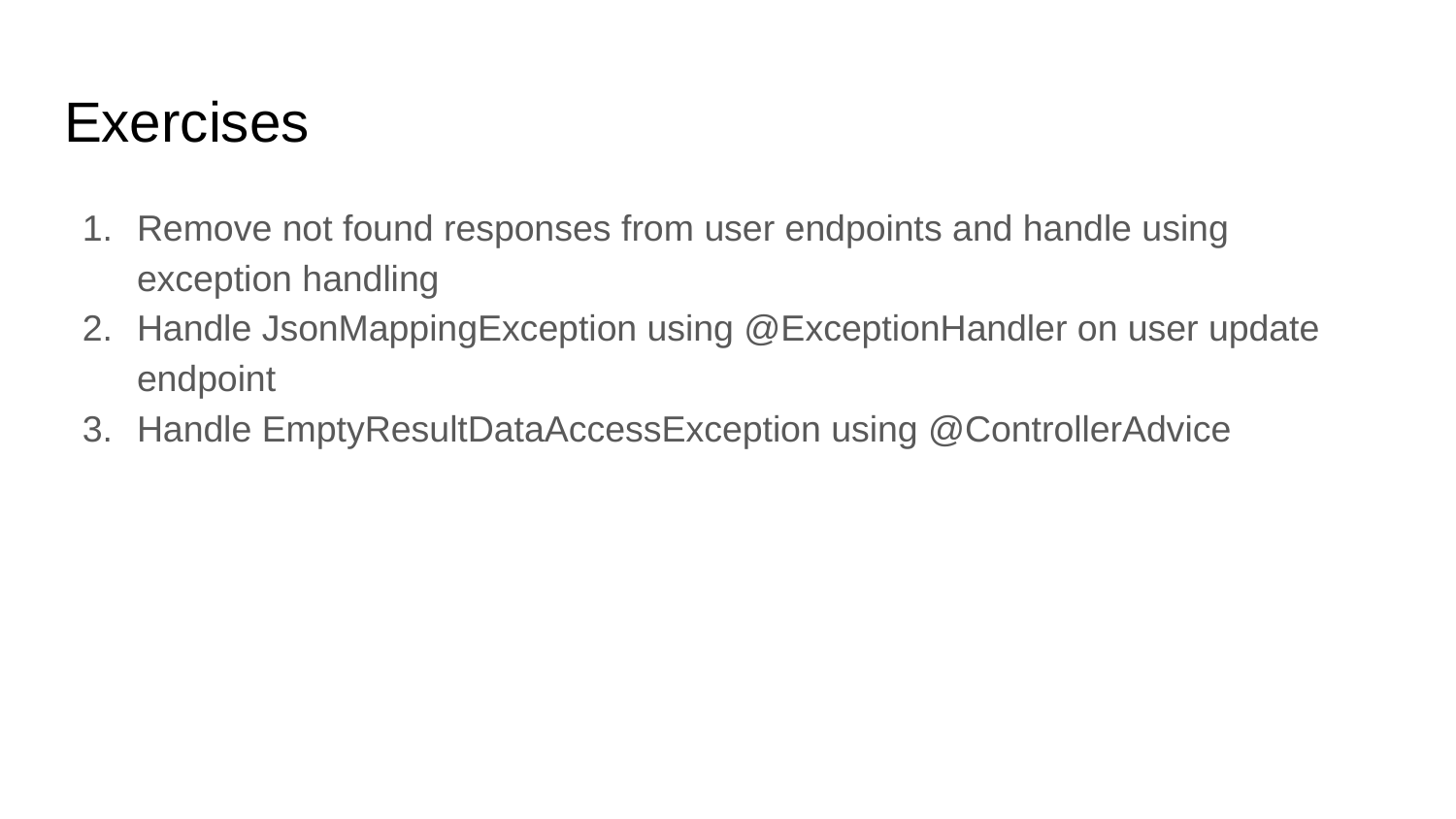

# Exercises
Remove not found responses from user endpoints and handle using exception handling
Handle JsonMappingException using @ExceptionHandler on user update endpoint
Handle EmptyResultDataAccessException using @ControllerAdvice